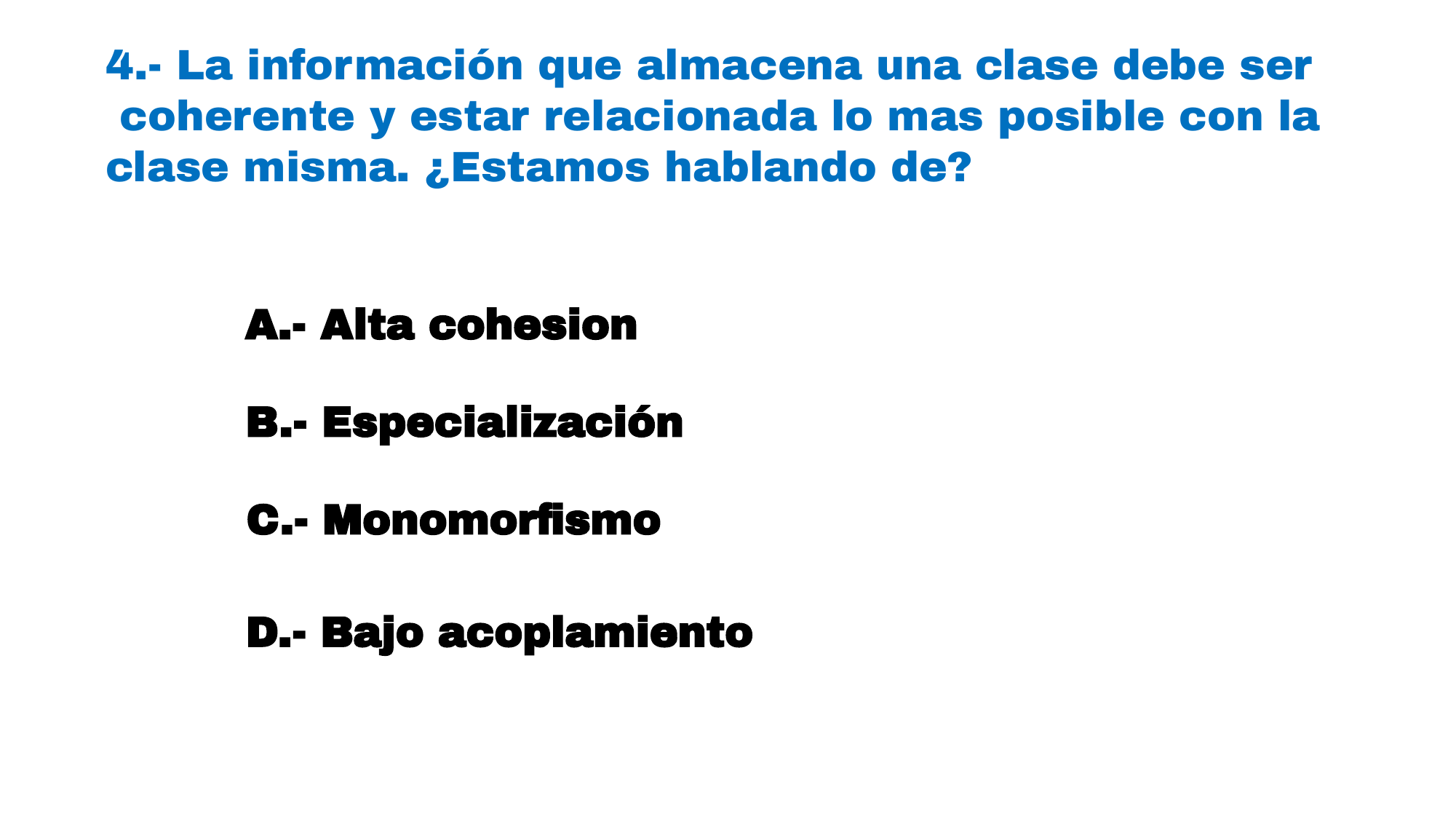

# 4.- La información que almacena una clase debe ser coherente y estar relacionada lo mas posible con la clase misma. ¿Estamos hablando de?
A.- Alta cohesion
B.- Especialización
C.- Monomorfismo
D.- Bajo acoplamiento